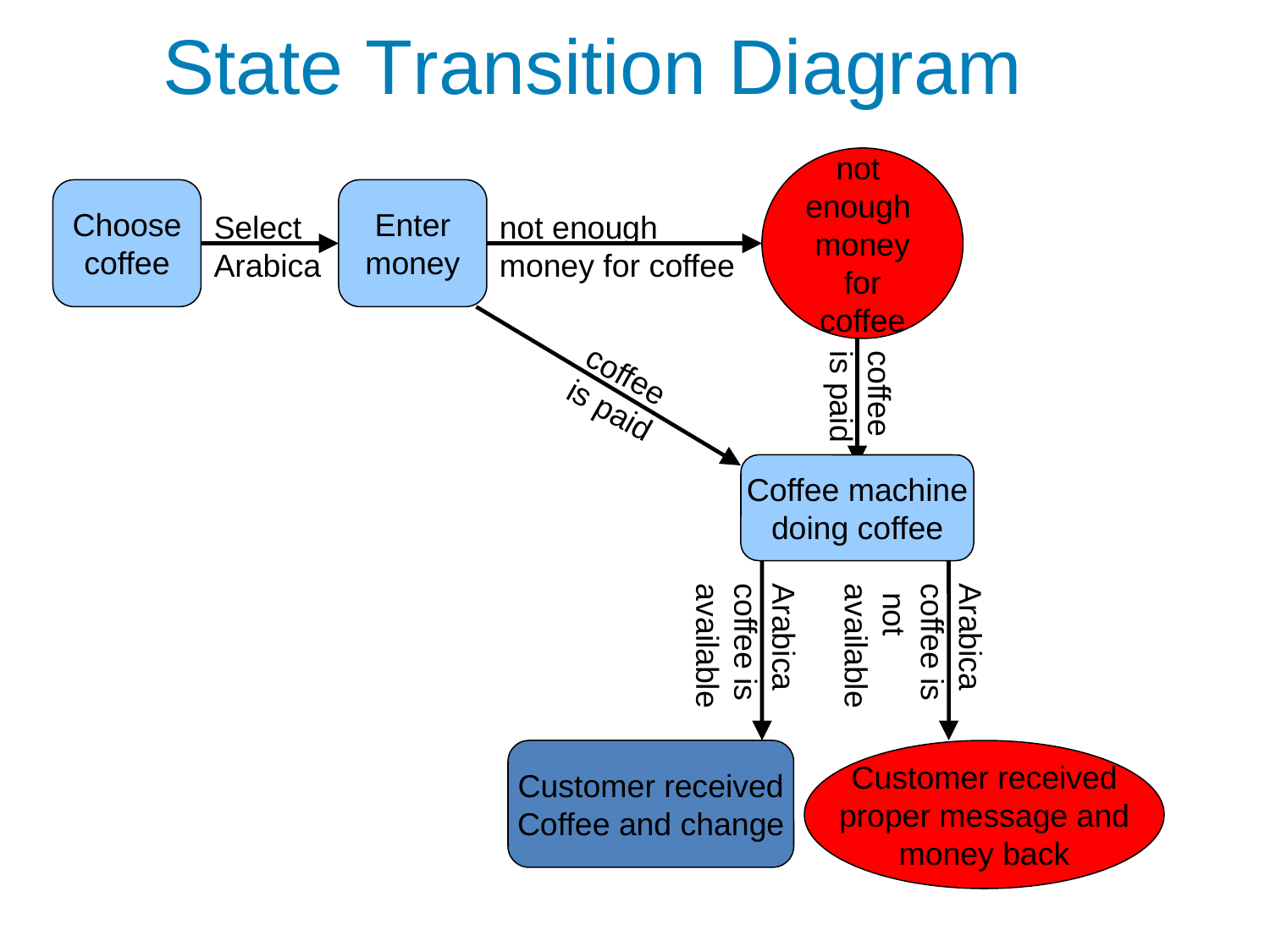

State Transition Diagram
not
enough
money
for
coffee
Choose
coffee
Enter
money
Select
Arabica
not enough
money for coffee

coffee
is paid

coffee
is paid
Coffee machine
doing coffee

Arabica
coffee is
available
Arabica
coffee is
 not
available
Customer received
Coffee and change
Customer received
proper message and
money back